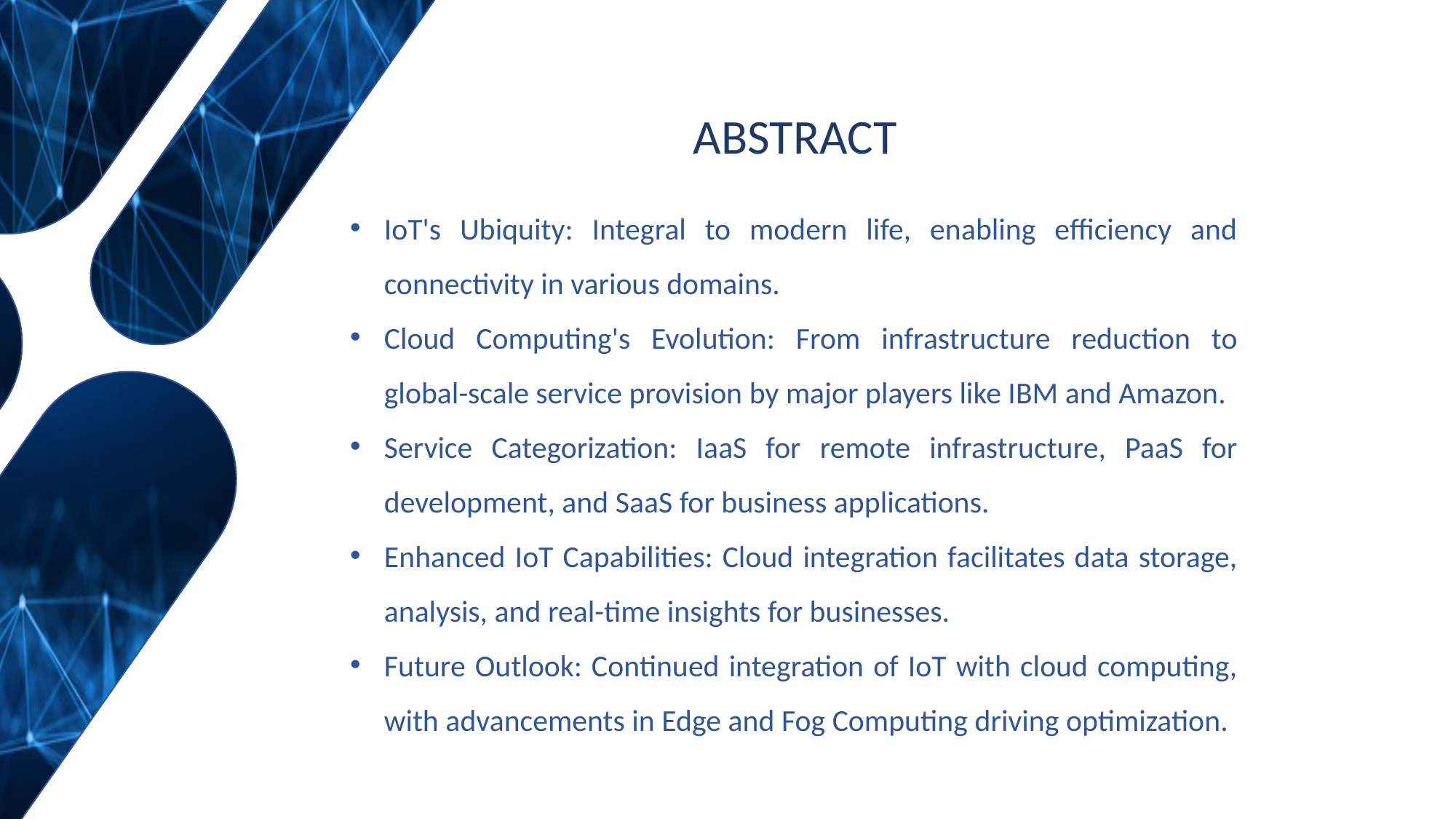

ABSTRACT
IoT's Ubiquity: Integral to modern life, enabling efficiency and connectivity in various domains.
Cloud Computing's Evolution: From infrastructure reduction to global-scale service provision by major players like IBM and Amazon.
Service Categorization: IaaS for remote infrastructure, PaaS for development, and SaaS for business applications.
Enhanced IoT Capabilities: Cloud integration facilitates data storage, analysis, and real-time insights for businesses.
Future Outlook: Continued integration of IoT with cloud computing, with advancements in Edge and Fog Computing driving optimization.